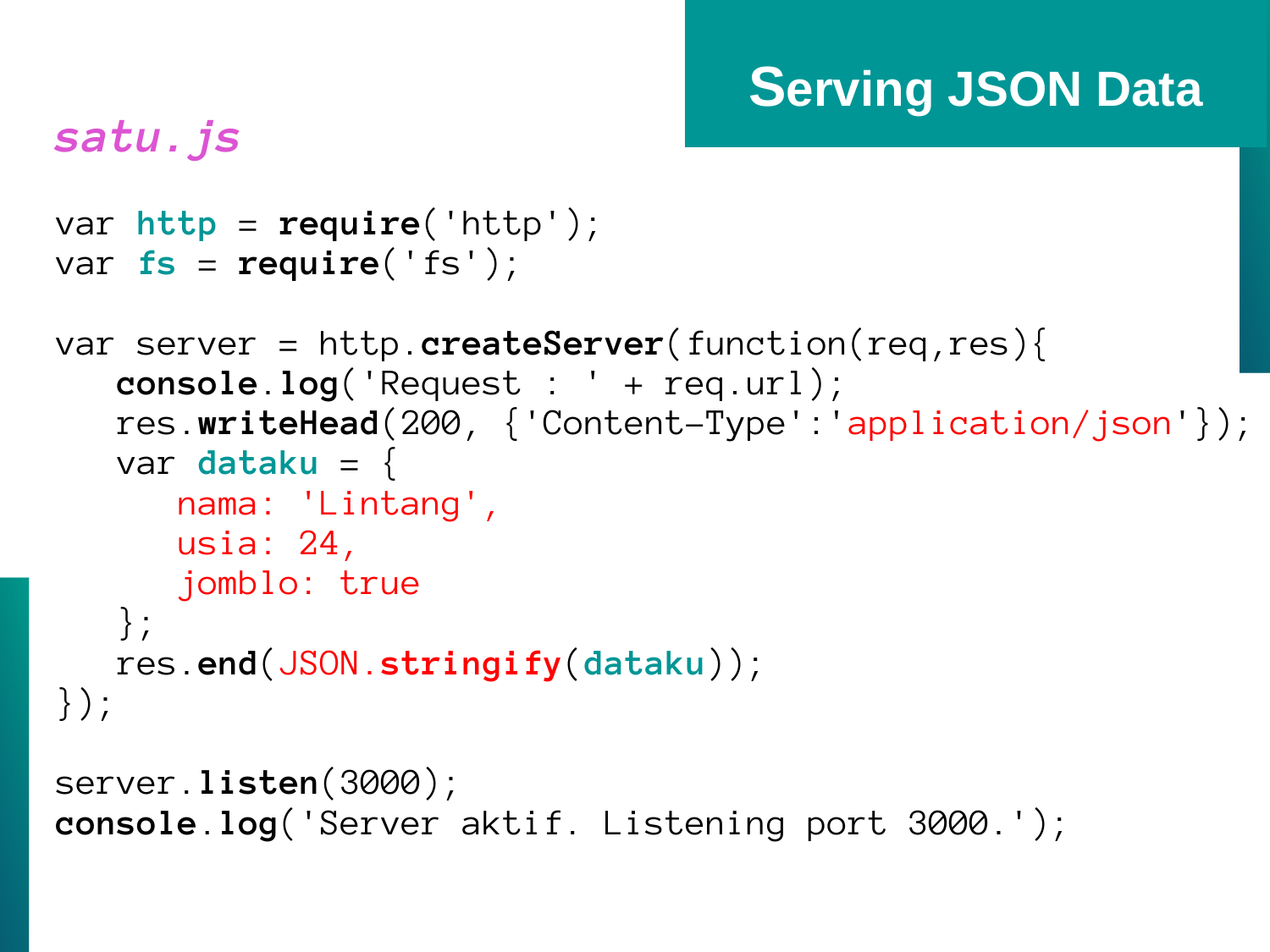

satu.js

var http = require('http');
var fs = require('fs');
var server = http.createServer(function(req,res){
   console.log('Request : ' + req.url);
   res.writeHead(200, {'Content-Type':'application/json'});
   var dataku = {
      nama: 'Lintang',
      usia: 24,
      jomblo: true
   };
   res.end(JSON.stringify(dataku));
});
server.listen(3000);
console.log('Server aktif. Listening port 3000.');
Serving JSON Data